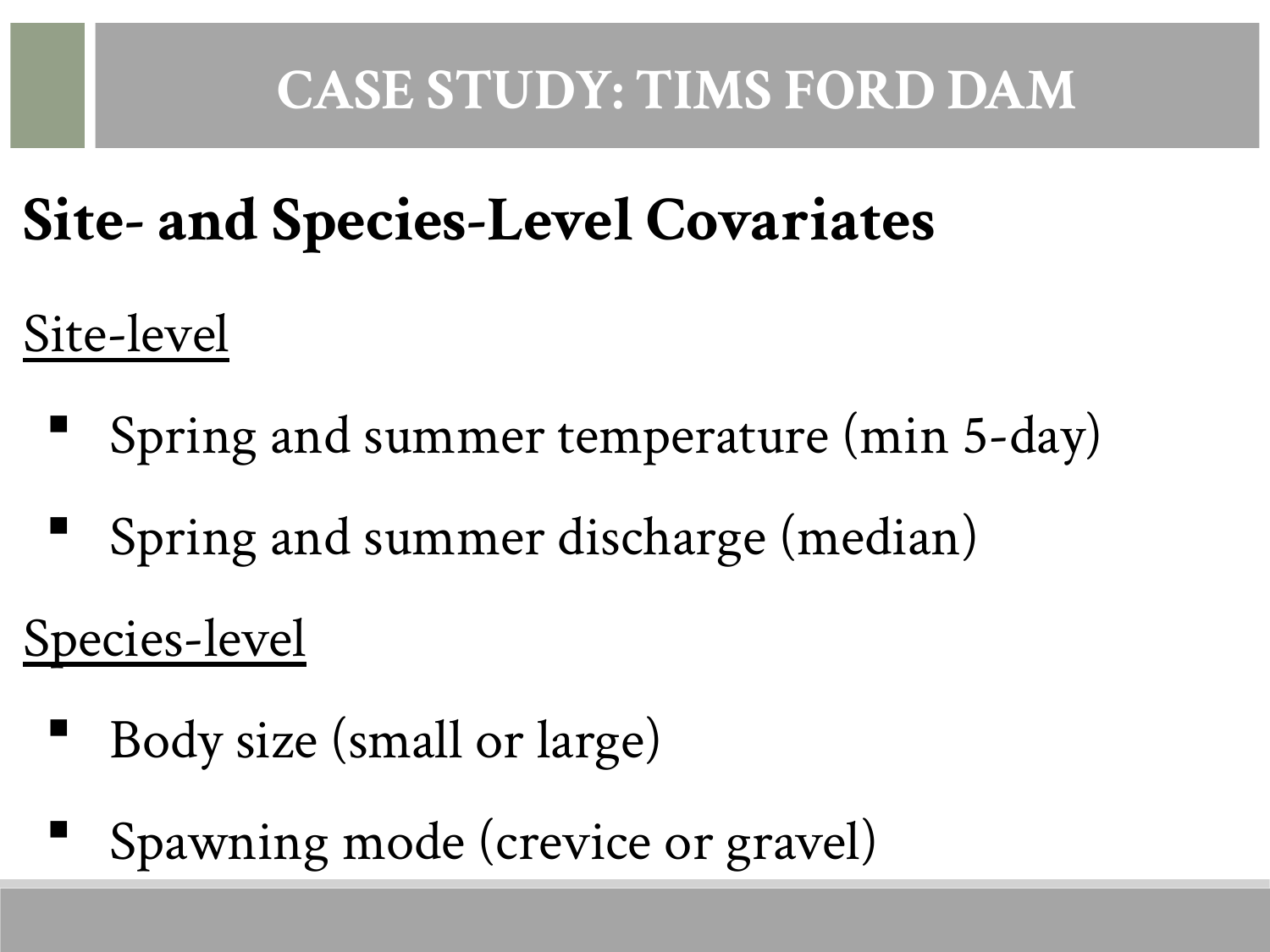

Case Study: Tims Ford Dam
Site- and Species-Level Covariates
Site-level
Spring and summer temperature (min 5-day)
Spring and summer discharge (median)
Species-level
Body size (small or large)
Spawning mode (crevice or gravel)